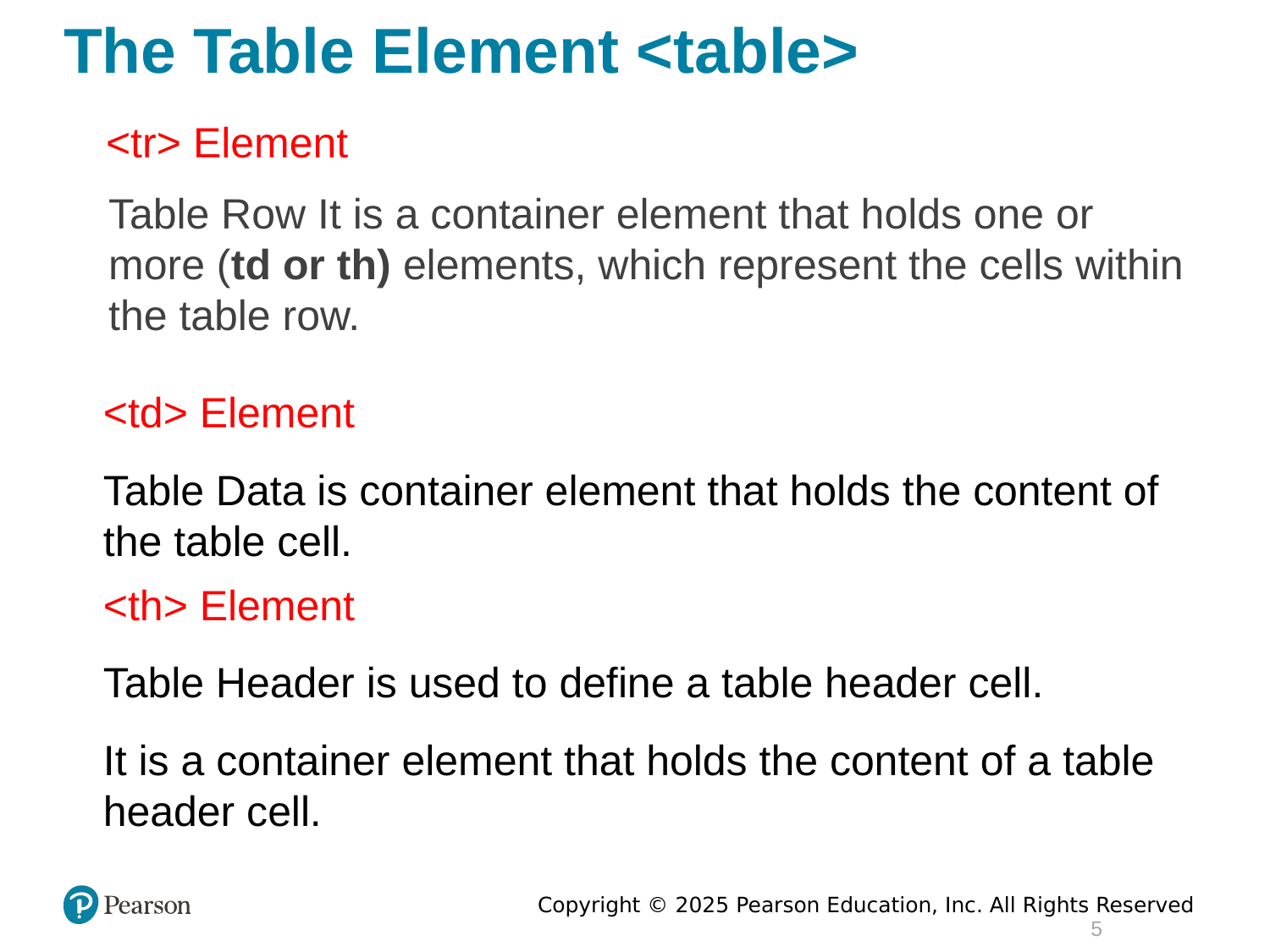

# The Table Element <table>
<tr> Element
Table Row It is a container element that holds one or more (td or th) elements, which represent the cells within the table row.
<td> Element
Table Data is container element that holds the content of the table cell.
<th> Element
Table Header is used to define a table header cell.
It is a container element that holds the content of a table header cell.